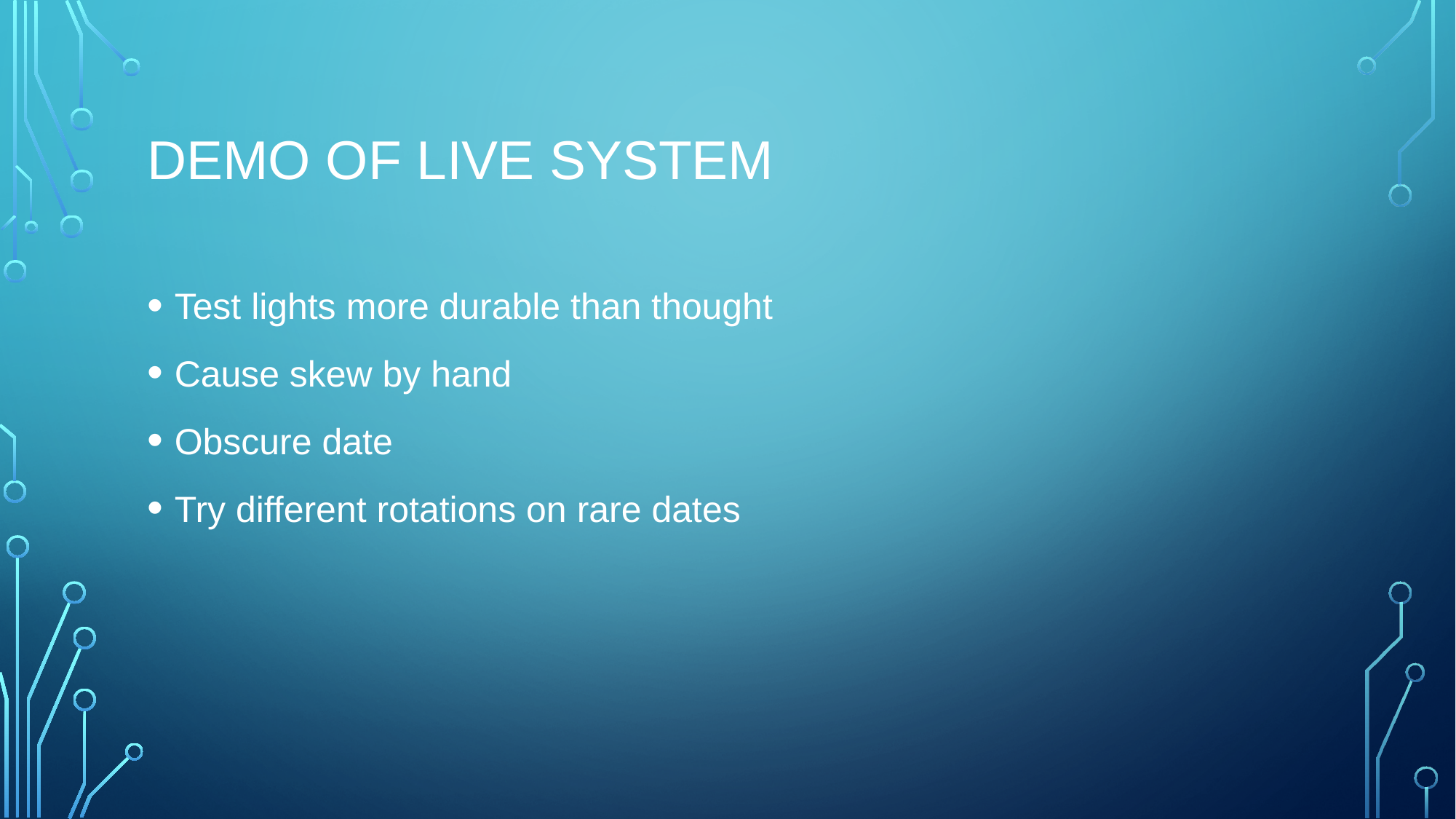

# Demo of live system
Test lights more durable than thought
Cause skew by hand
Obscure date
Try different rotations on rare dates